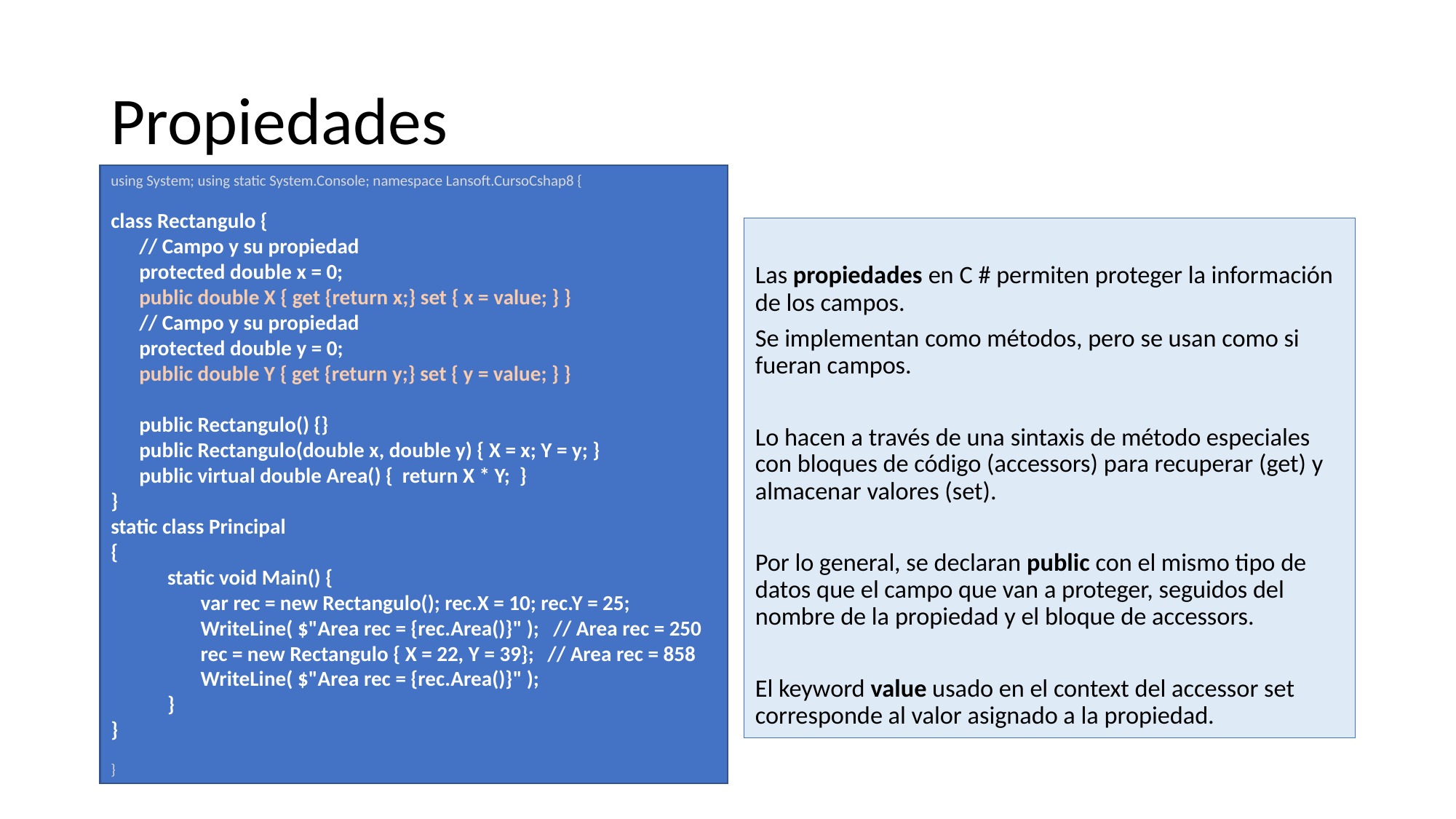

# Propiedades
using System; using static System.Console; namespace Lansoft.CursoCshap8 {

class Rectangulo {
      // Campo y su propiedad
      protected double x = 0;
      public double X { get {return x;} set { x = value; } }
      // Campo y su propiedad
      protected double y = 0;
      public double Y { get {return y;} set { y = value; } }

      public Rectangulo() {}
      public Rectangulo(double x, double y) { X = x; Y = y; }
      public virtual double Area() {  return X * Y;  }
}
static class Principal
{
            static void Main() {
                   var rec = new Rectangulo(); rec.X = 10; rec.Y = 25;
                   WriteLine( $"Area rec = {rec.Area()}" );   // Area rec = 250
                   rec = new Rectangulo { X = 22, Y = 39}; 	// Area rec = 858
                   WriteLine( $"Area rec = {rec.Area()}" );
            }
}

}

Las propiedades en C # permiten proteger la información de los campos.
Se implementan como métodos, pero se usan como si fueran campos.

Lo hacen a través de una sintaxis de método especiales con bloques de código (accessors) para recuperar (get) y almacenar valores (set).

Por lo general, se declaran public con el mismo tipo de datos que el campo que van a proteger, seguidos del nombre de la propiedad y el bloque de accessors.

El keyword value usado en el context del accessor set corresponde al valor asignado a la propiedad.